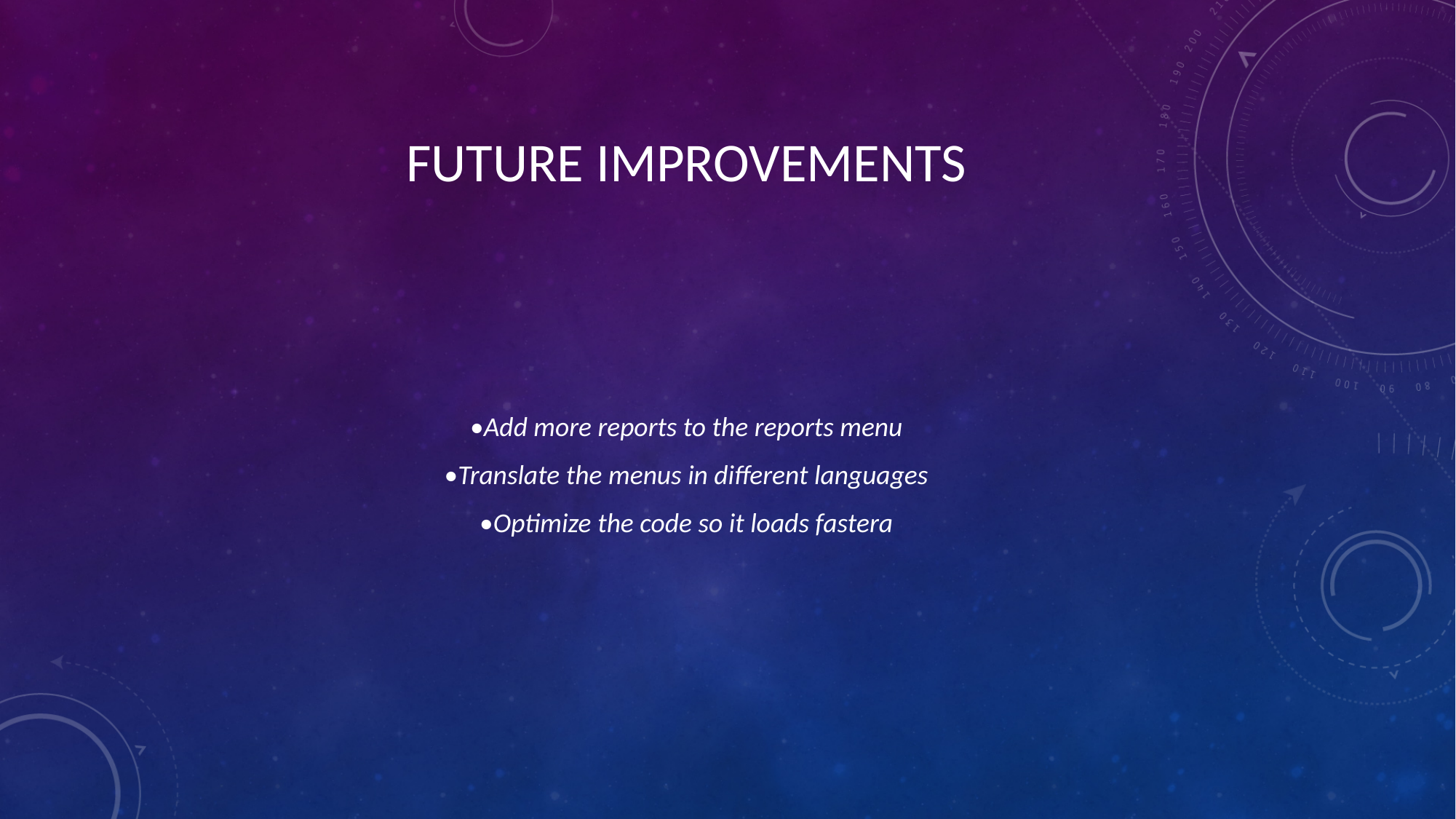

# Future improvements
•Add more reports to the reports menu
•Translate the menus in different languages
•Optimize the code so it loads fastera